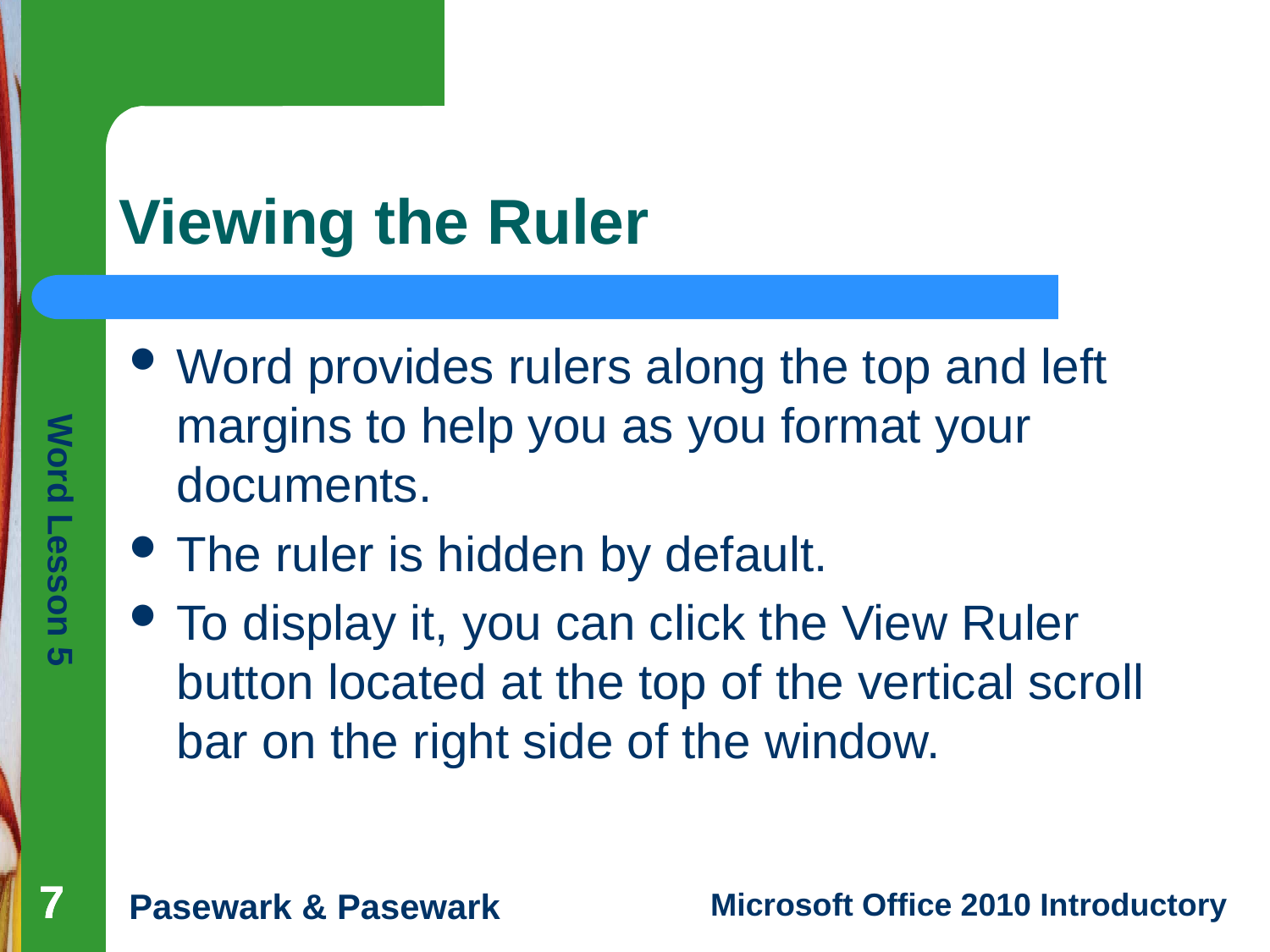

# Viewing the Ruler
Word provides rulers along the top and left margins to help you as you format your documents.
The ruler is hidden by default.
To display it, you can click the View Ruler button located at the top of the vertical scroll bar on the right side of the window.
7
7
7